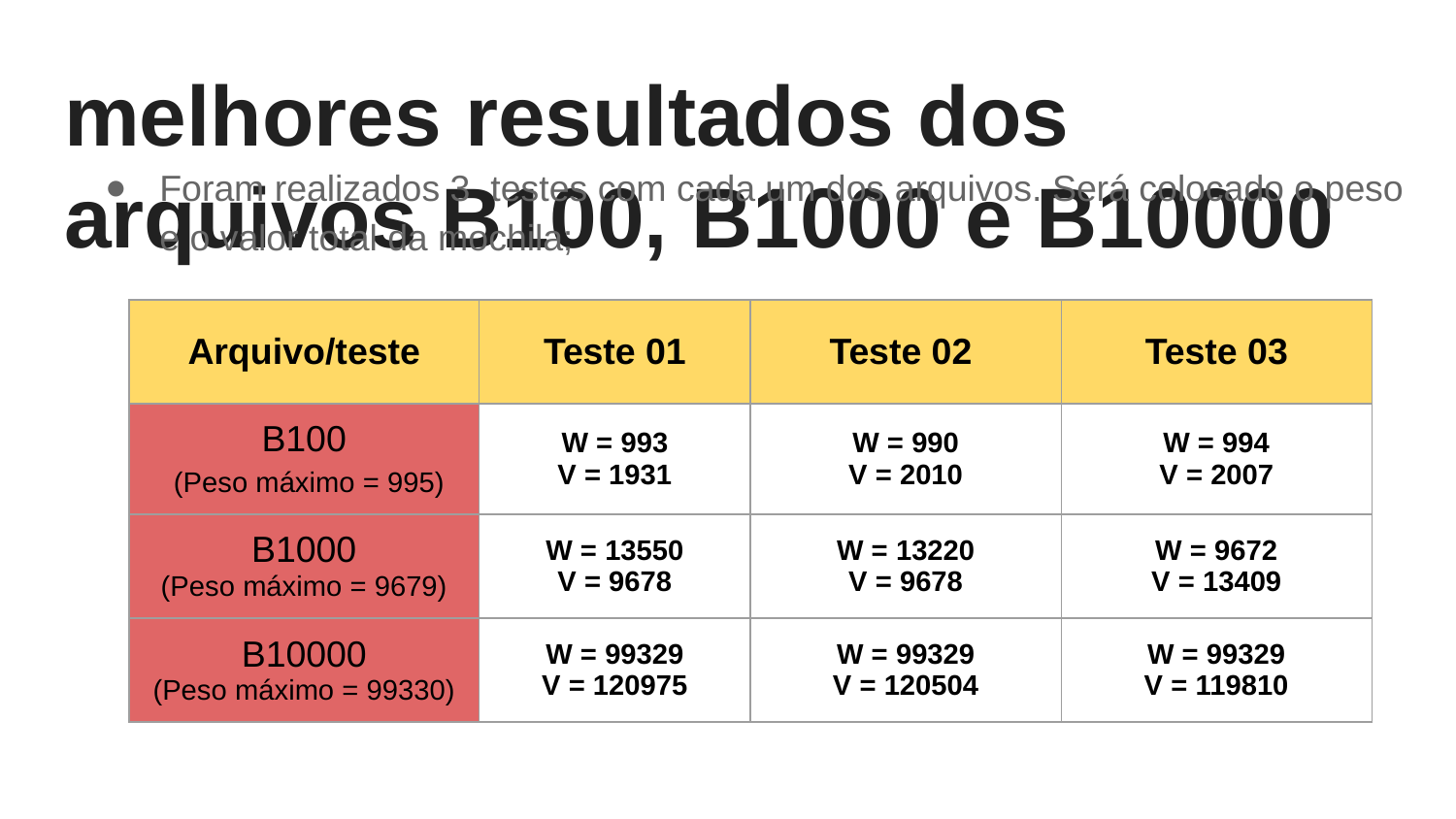

# melhores resultados dos arquivos B100, B1000 e B10000
Foram realizados 3  testes com cada um dos arquivos. Será colocado o peso e o valor total da mochila;
| Arquivo/teste | Teste 01 | Teste 02 | Teste 03 |
| --- | --- | --- | --- |
| B100 (Peso máximo = 995) | W = 993 V = 1931 | W = 990 V = 2010 | W = 994 V = 2007 |
| B1000 (Peso máximo = 9679) | W = 13550 V = 9678 | W = 13220 V = 9678 | W = 9672 V = 13409 |
| B10000 (Peso máximo = 99330) | W = 99329 V = 120975 | W = 99329 V = 120504 | W = 99329 V = 119810 |